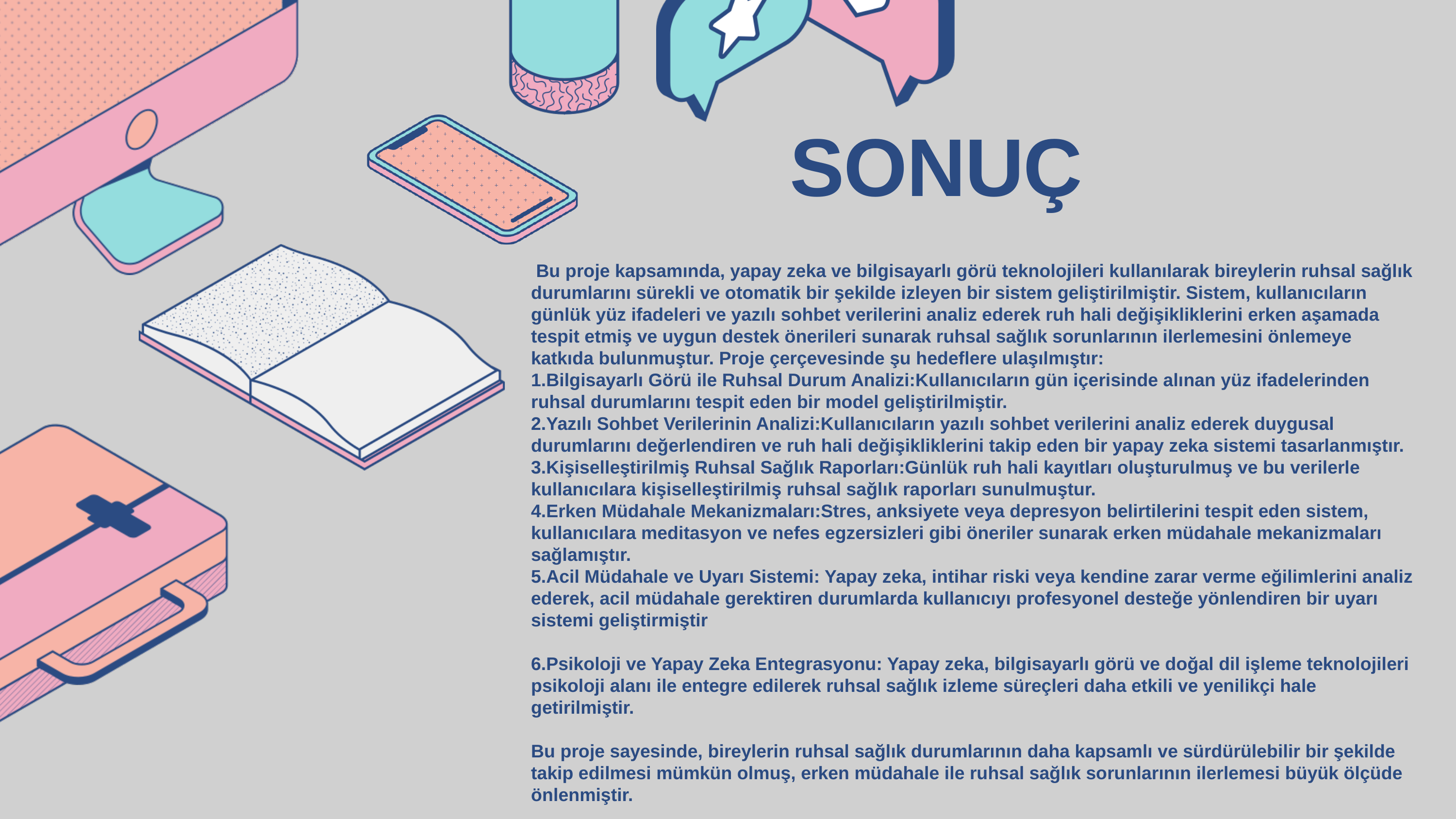

SONUÇ

 Bu proje kapsamında, yapay zeka ve bilgisayarlı görü teknolojileri kullanılarak bireylerin ruhsal sağlık durumlarını sürekli ve otomatik bir şekilde izleyen bir sistem geliştirilmiştir. Sistem, kullanıcıların günlük yüz ifadeleri ve yazılı sohbet verilerini analiz ederek ruh hali değişikliklerini erken aşamada tespit etmiş ve uygun destek önerileri sunarak ruhsal sağlık sorunlarının ilerlemesini önlemeye katkıda bulunmuştur. Proje çerçevesinde şu hedeflere ulaşılmıştır:
1.Bilgisayarlı Görü ile Ruhsal Durum Analizi:Kullanıcıların gün içerisinde alınan yüz ifadelerinden ruhsal durumlarını tespit eden bir model geliştirilmiştir.
2.Yazılı Sohbet Verilerinin Analizi:Kullanıcıların yazılı sohbet verilerini analiz ederek duygusal durumlarını değerlendiren ve ruh hali değişikliklerini takip eden bir yapay zeka sistemi tasarlanmıştır.
3.Kişiselleştirilmiş Ruhsal Sağlık Raporları:Günlük ruh hali kayıtları oluşturulmuş ve bu verilerle kullanıcılara kişiselleştirilmiş ruhsal sağlık raporları sunulmuştur.
4.Erken Müdahale Mekanizmaları:Stres, anksiyete veya depresyon belirtilerini tespit eden sistem, kullanıcılara meditasyon ve nefes egzersizleri gibi öneriler sunarak erken müdahale mekanizmaları sağlamıştır.
5.Acil Müdahale ve Uyarı Sistemi: Yapay zeka, intihar riski veya kendine zarar verme eğilimlerini analiz ederek, acil müdahale gerektiren durumlarda kullanıcıyı profesyonel desteğe yönlendiren bir uyarı sistemi geliştirmiştir

6.Psikoloji ve Yapay Zeka Entegrasyonu: Yapay zeka, bilgisayarlı görü ve doğal dil işleme teknolojileri psikoloji alanı ile entegre edilerek ruhsal sağlık izleme süreçleri daha etkili ve yenilikçi hale getirilmiştir.

Bu proje sayesinde, bireylerin ruhsal sağlık durumlarının daha kapsamlı ve sürdürülebilir bir şekilde takip edilmesi mümkün olmuş, erken müdahale ile ruhsal sağlık sorunlarının ilerlemesi büyük ölçüde önlenmiştir.
.